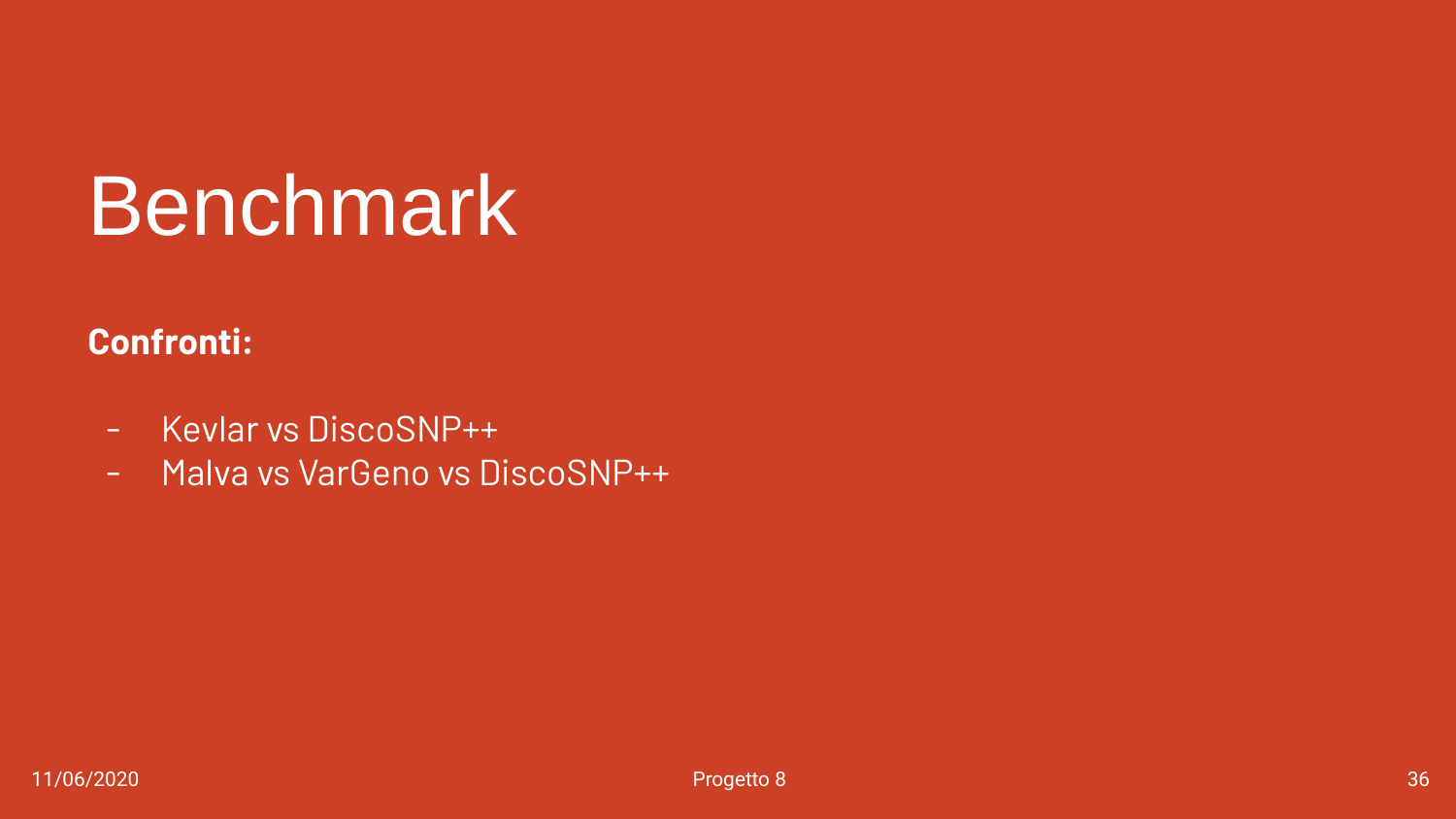

# Benchmark
Confronti:

Kevlar vs DiscoSNP++
Malva vs VarGeno vs DiscoSNP++

36
11/06/2020                                                                                                             Progetto 8